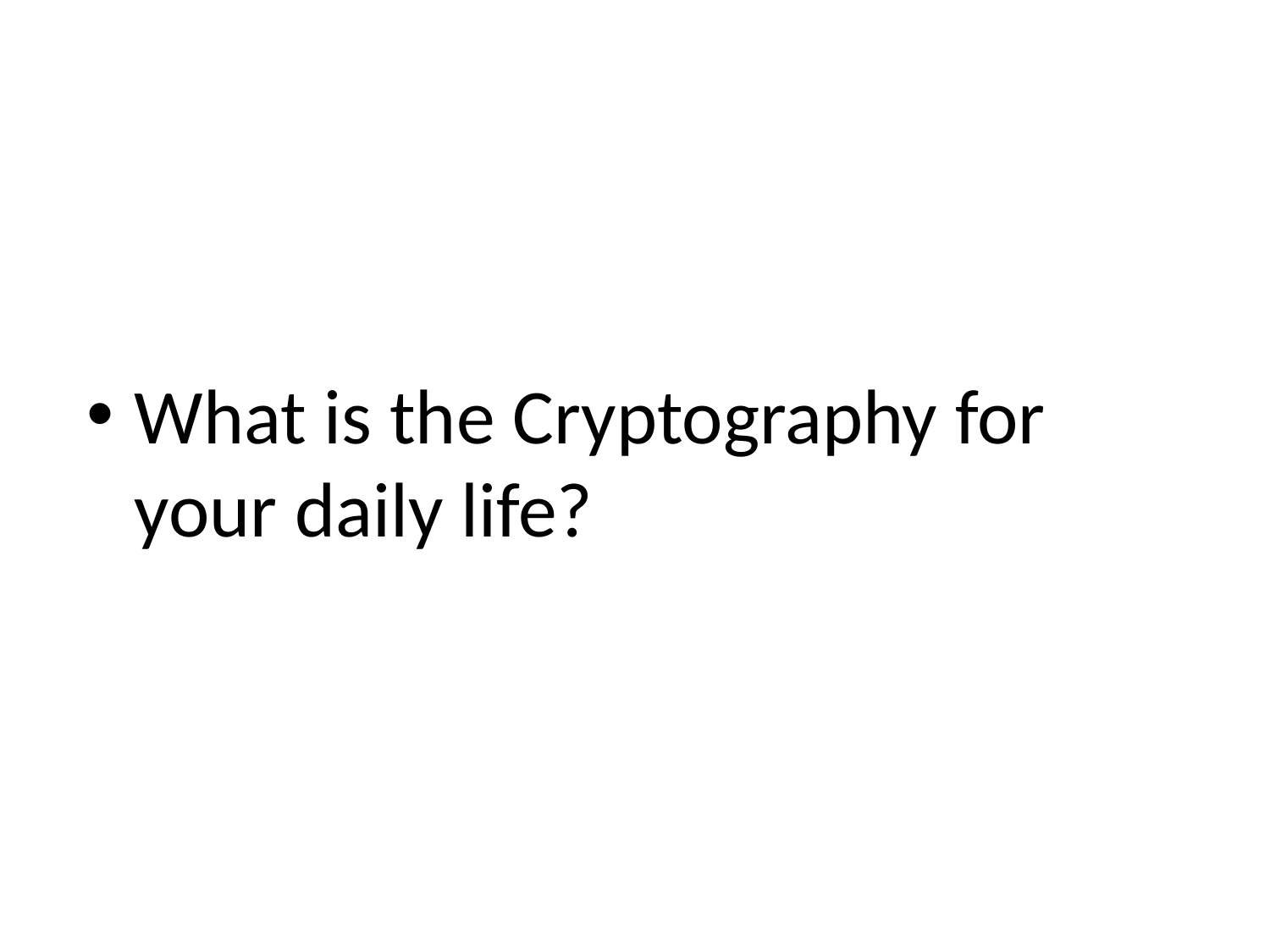

#
What is the Cryptography for your daily life?